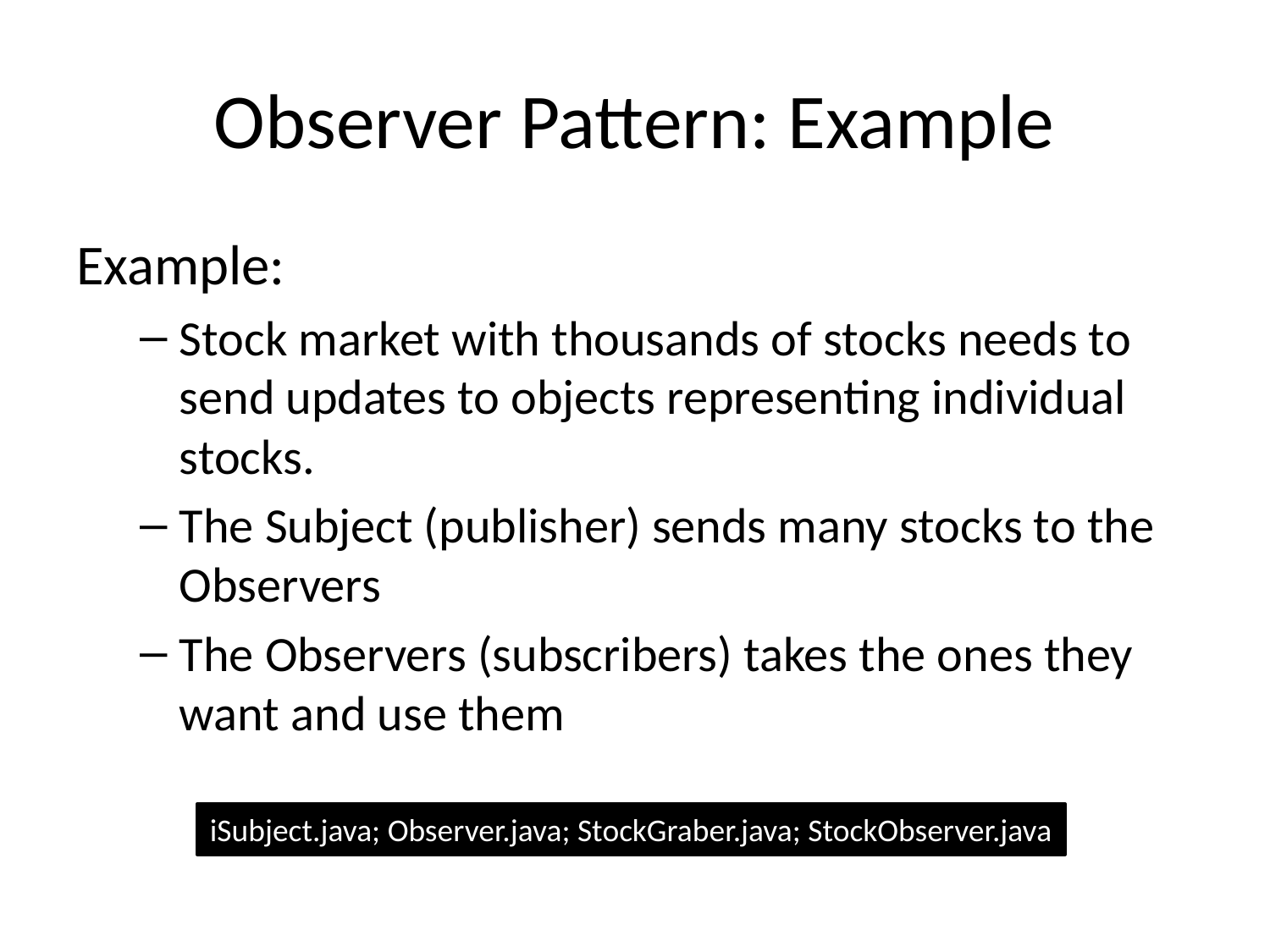

# Observer Pattern: Example
Example:
Stock market with thousands of stocks needs to send updates to objects representing individual stocks.
The Subject (publisher) sends many stocks to the Observers
The Observers (subscribers) takes the ones they want and use them

iSubject.java; Observer.java; StockGraber.java; StockObserver.java